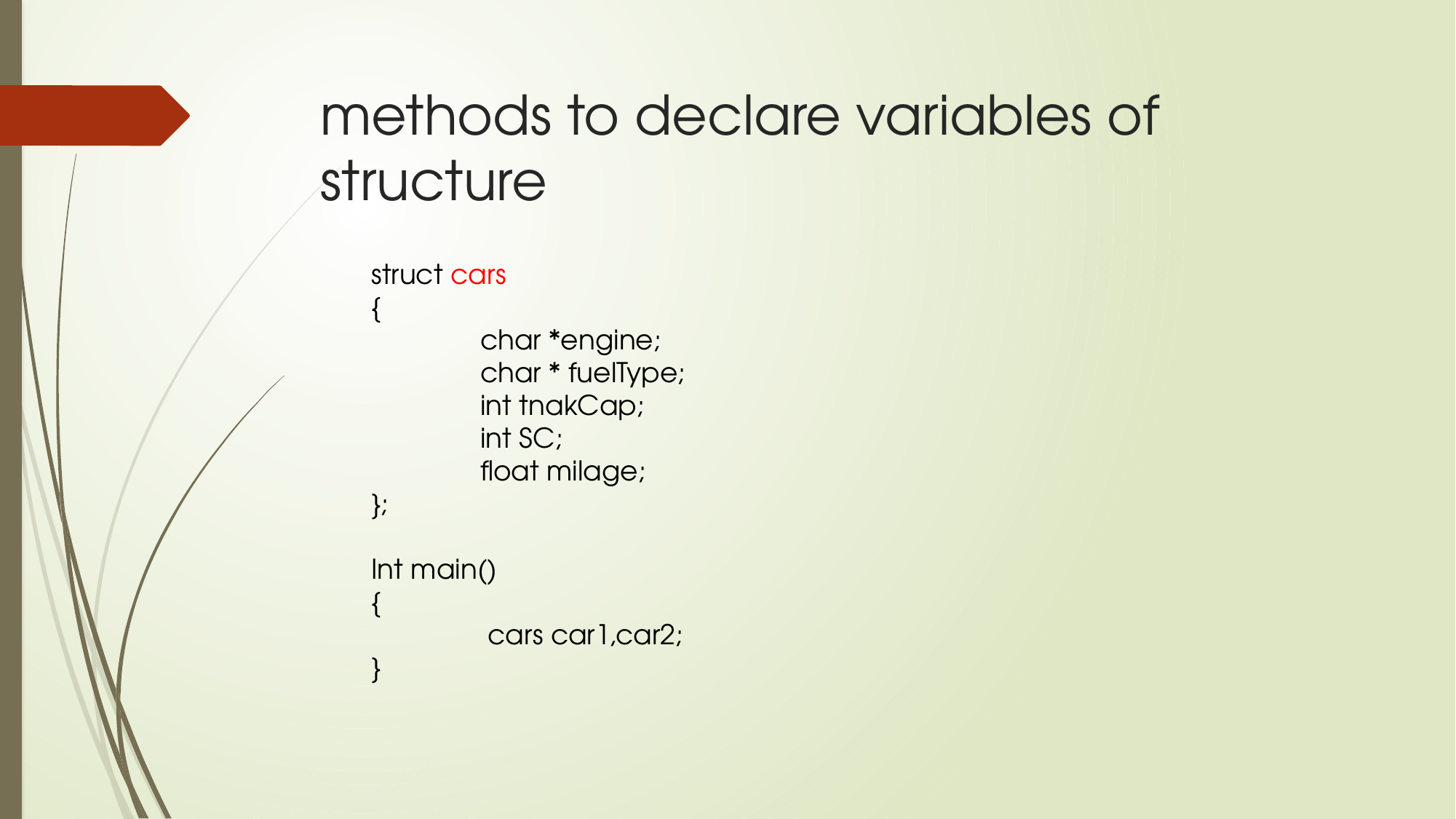

# methods to declare variables of structure
struct cars
{
	char *engine;
	char * fuelType;
	int tnakCap;
	int SC;
	float milage;
};

Int main()
{
	 cars car1,car2;
}